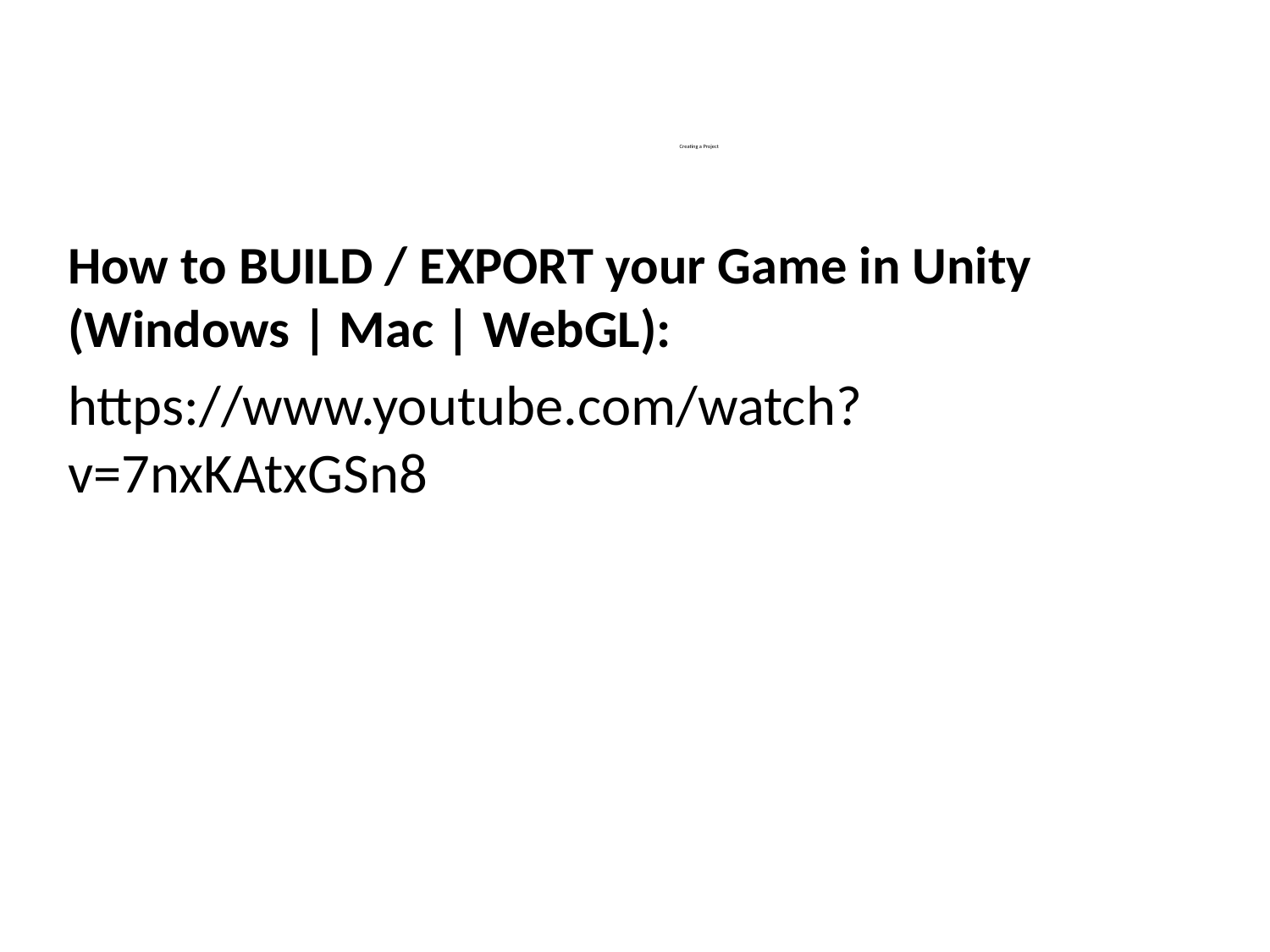

# Creating a Project

How to BUILD / EXPORT your Game in Unity (Windows | Mac | WebGL):
https://www.youtube.com/watch?v=7nxKAtxGSn8